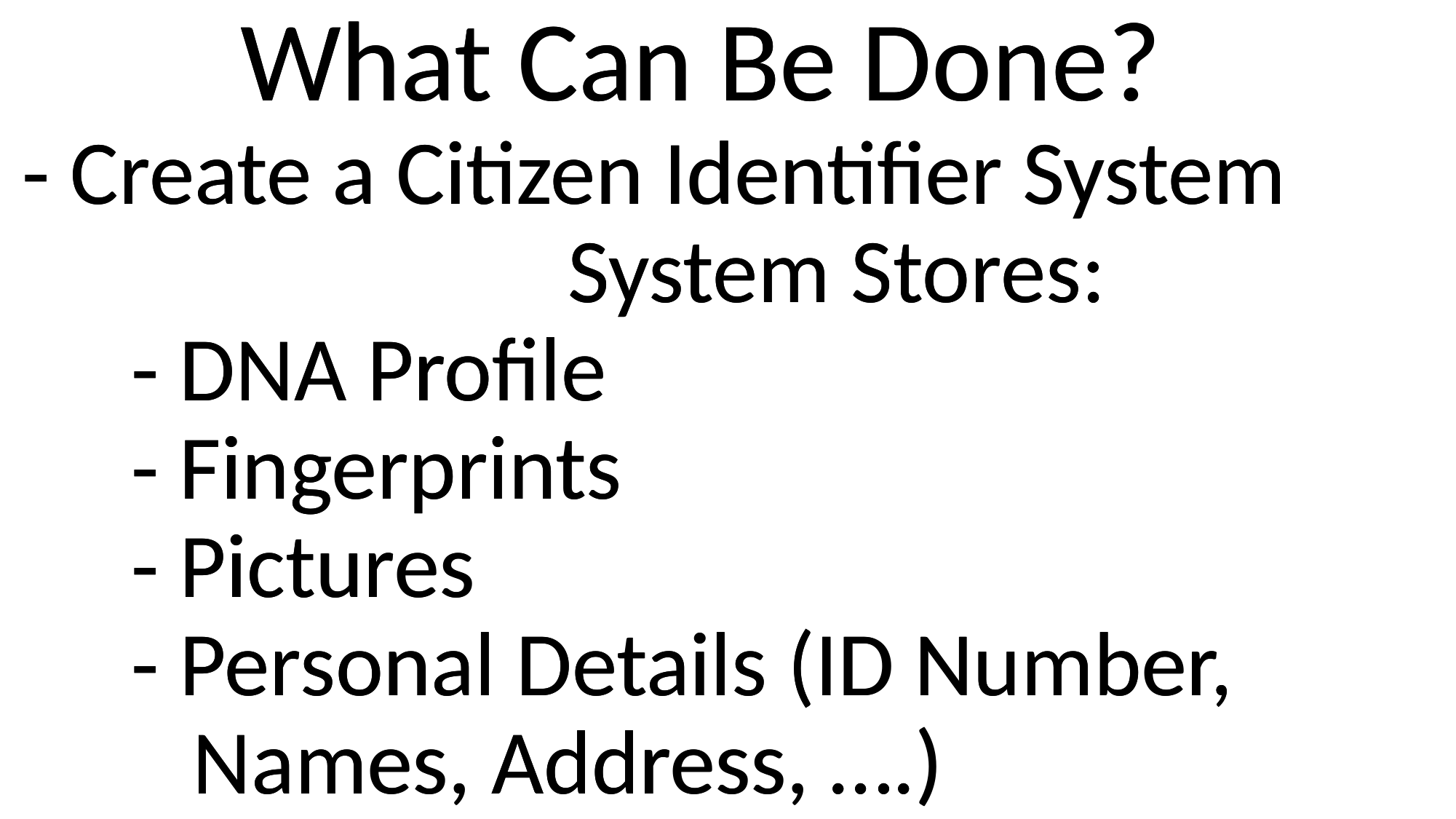

What Can Be Done?
- Create a Citizen Identifier System
					System Stores:
	- DNA Profile
	- Fingerprints
	- Pictures
	- Personal Details (ID Number,
	   Names, Address, ….)
		What Can Be Done?
- Create a Citizen Identifier System
					System Stores:
	- DNA Profile
	- Fingerprints
	- Pictures
	- Personal Details (ID Number,
	   Names, Address, ….)